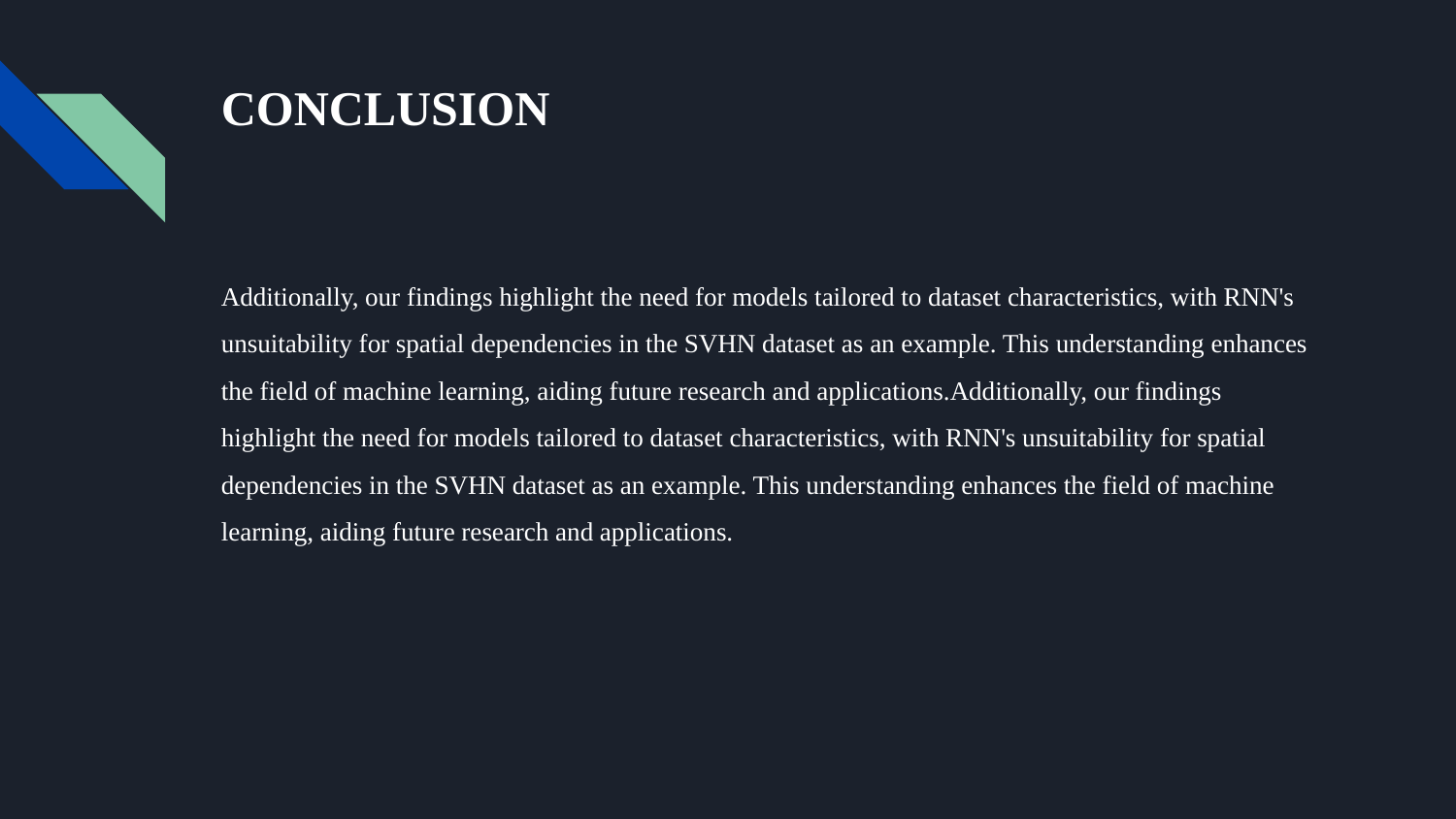

# CONCLUSION
Additionally, our findings highlight the need for models tailored to dataset characteristics, with RNN's unsuitability for spatial dependencies in the SVHN dataset as an example. This understanding enhances the field of machine learning, aiding future research and applications.Additionally, our findings highlight the need for models tailored to dataset characteristics, with RNN's unsuitability for spatial dependencies in the SVHN dataset as an example. This understanding enhances the field of machine learning, aiding future research and applications.